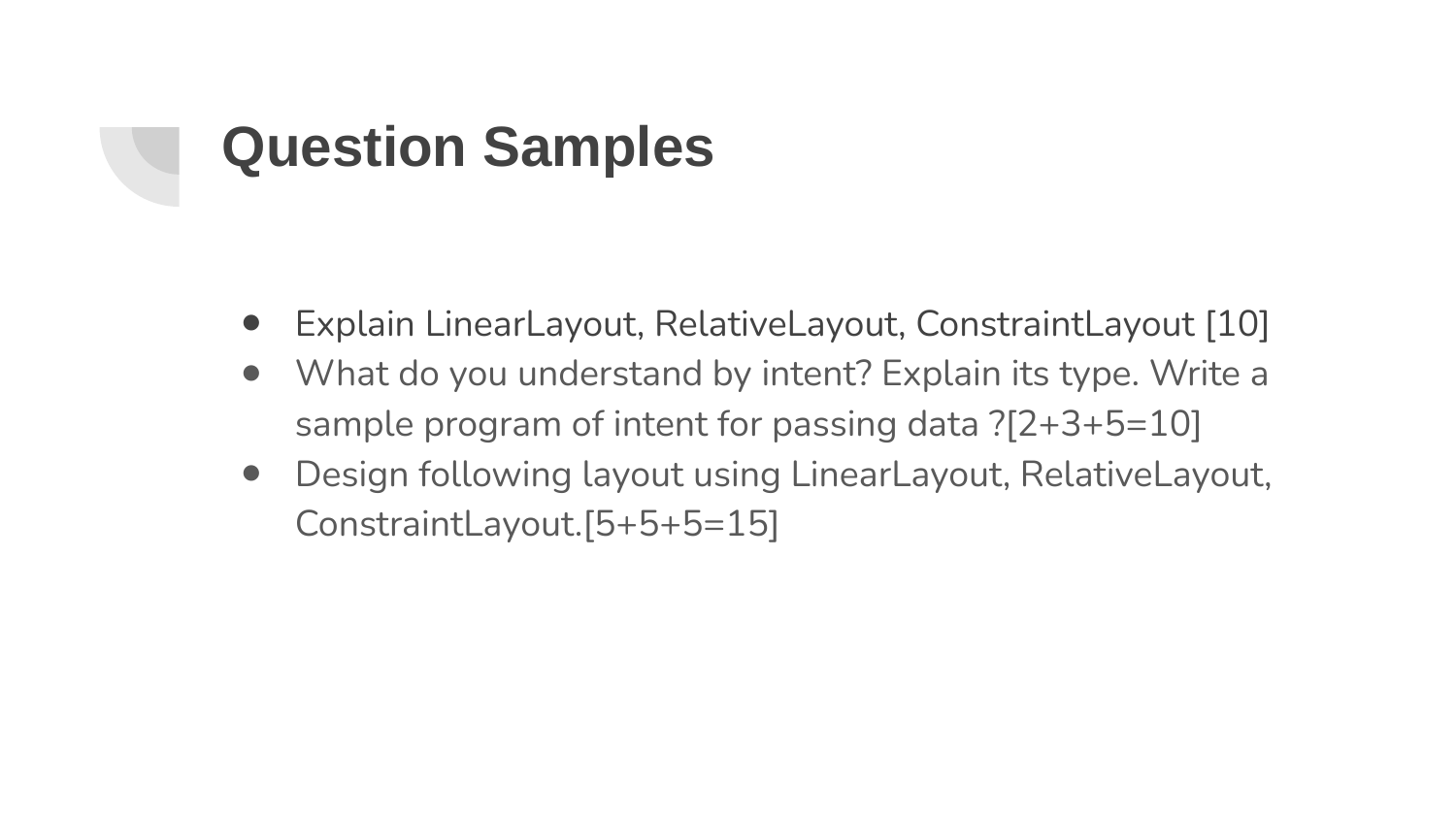

# Question Samples
Explain LinearLayout, RelativeLayout, ConstraintLayout [10]
What do you understand by intent? Explain its type. Write a sample program of intent for passing data ?[2+3+5=10]
Design following layout using LinearLayout, RelativeLayout, ConstraintLayout.[5+5+5=15]